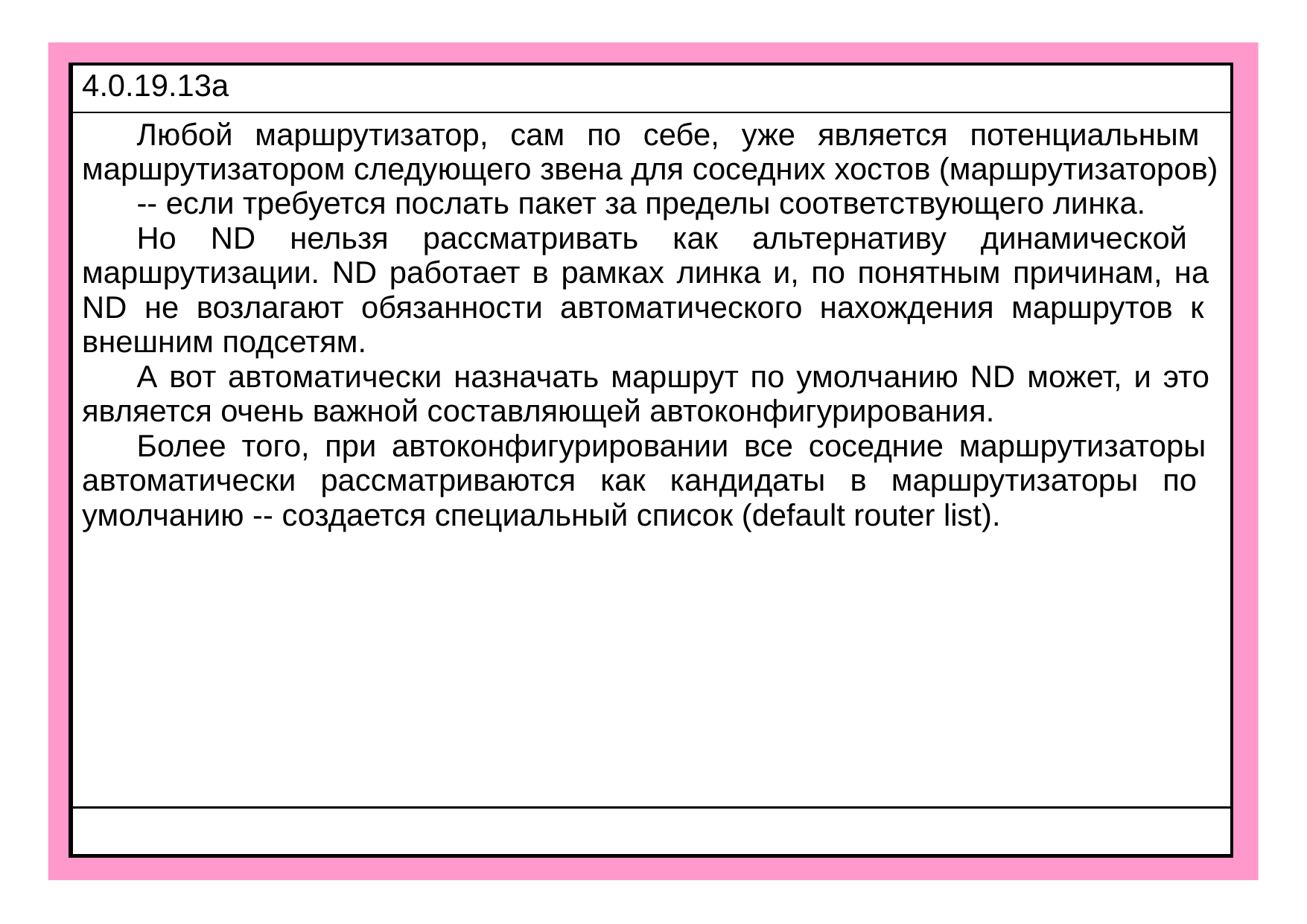

| 4.0.19.13a |
| --- |
| Любой маршрутизатор, сам по себе, уже является потенциальным маршрутизатором следующего звена для соседних хостов (маршрутизаторов) -- если требуется послать пакет за пределы соответствующего линка. Но ND нельзя рассматривать как альтернативу динамической маршрутизации. ND работает в рамках линка и, по понятным причинам, на ND не возлагают обязанности автоматического нахождения маршрутов к внешним подсетям. А вот автоматически назначать маршрут по умолчанию ND может, и это является очень важной составляющей автоконфигурирования. Более того, при автоконфигурировании все соседние маршрутизаторы автоматически рассматриваются как кандидаты в маршрутизаторы по умолчанию -- создается специальный список (default router list). |
|  |